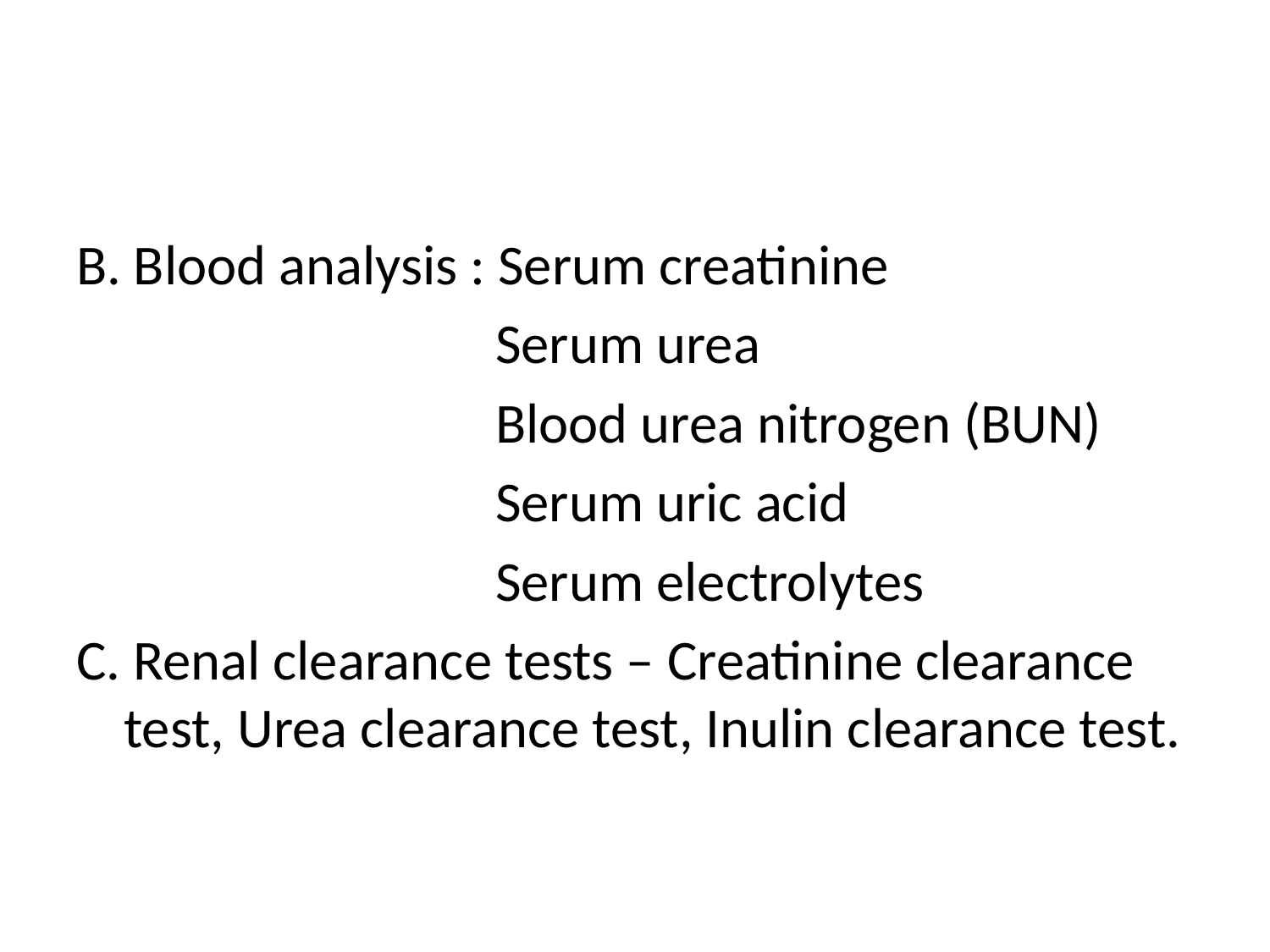

#
B. Blood analysis : Serum creatinine
                                 Serum urea
                                 Blood urea nitrogen (BUN)
                                 Serum uric acid
                                 Serum electrolytes
C. Renal clearance tests – Creatinine clearance test, Urea clearance test, Inulin clearance test.